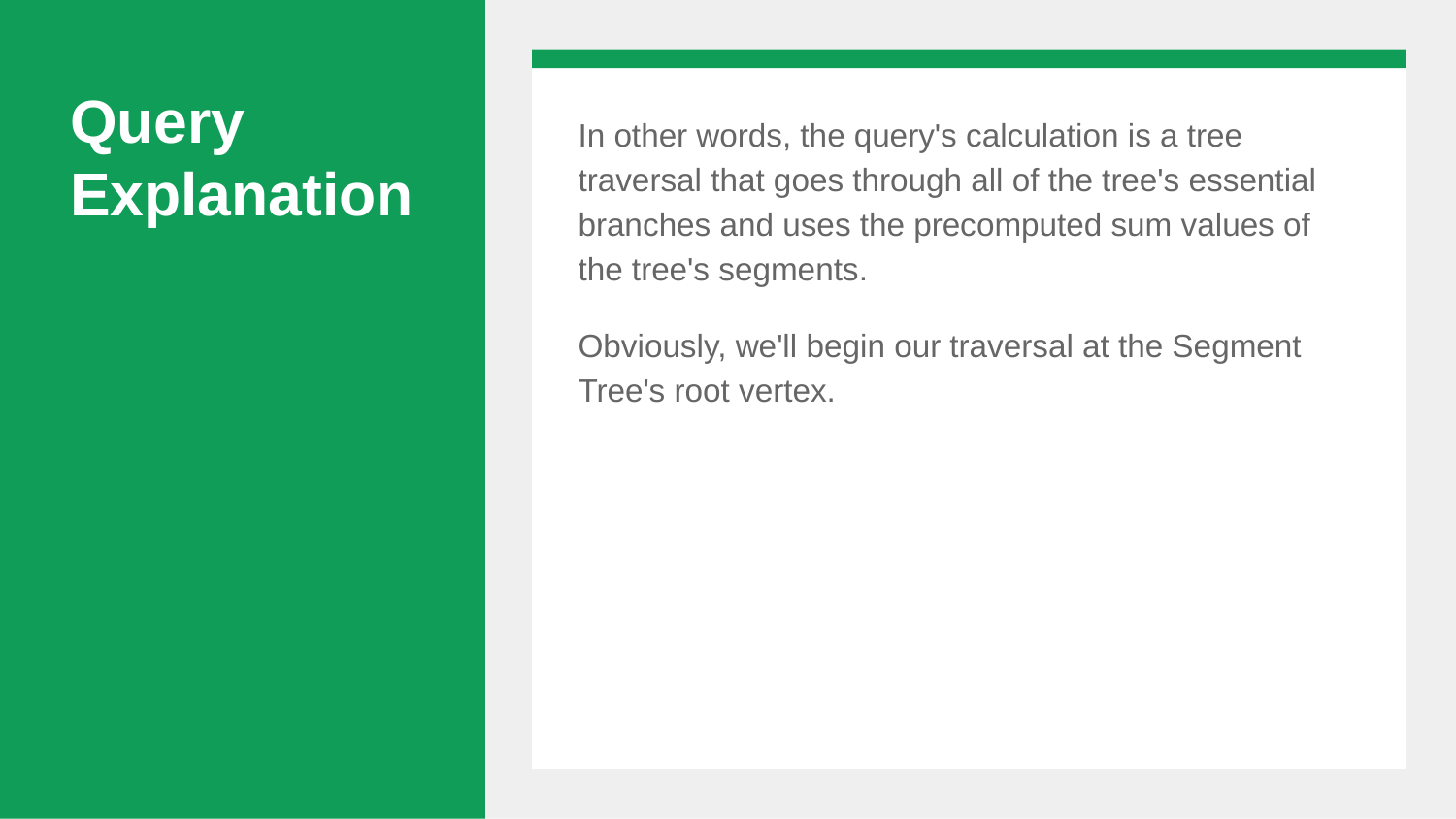

# Query Explanation
In other words, the query's calculation is a tree traversal that goes through all of the tree's essential branches and uses the precomputed sum values of the tree's segments.
Obviously, we'll begin our traversal at the Segment Tree's root vertex.